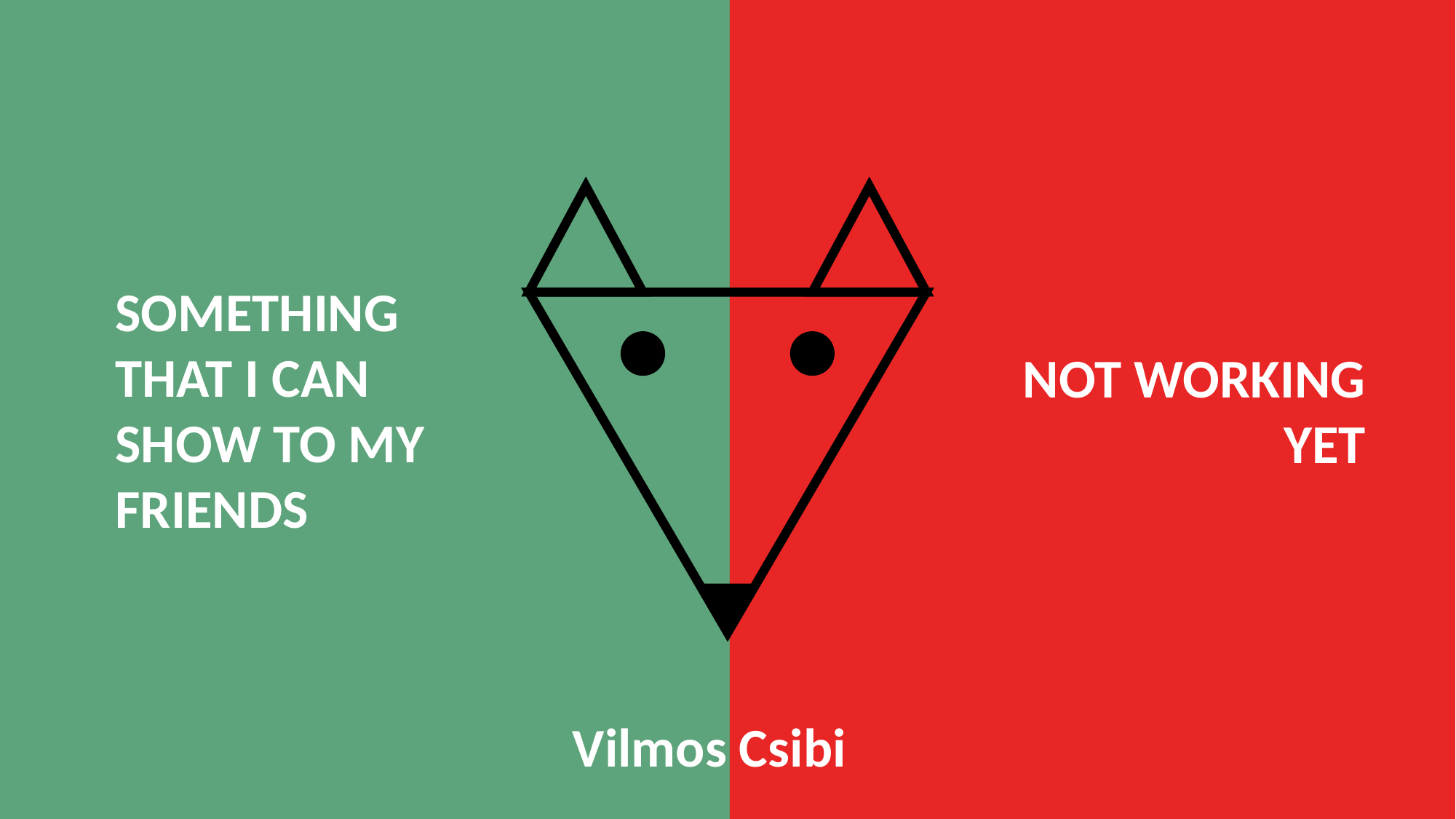

SOMETHING THAT I CAN SHOW TO MY FRIENDS
NOT WORKING YET
Vilmos Csibi